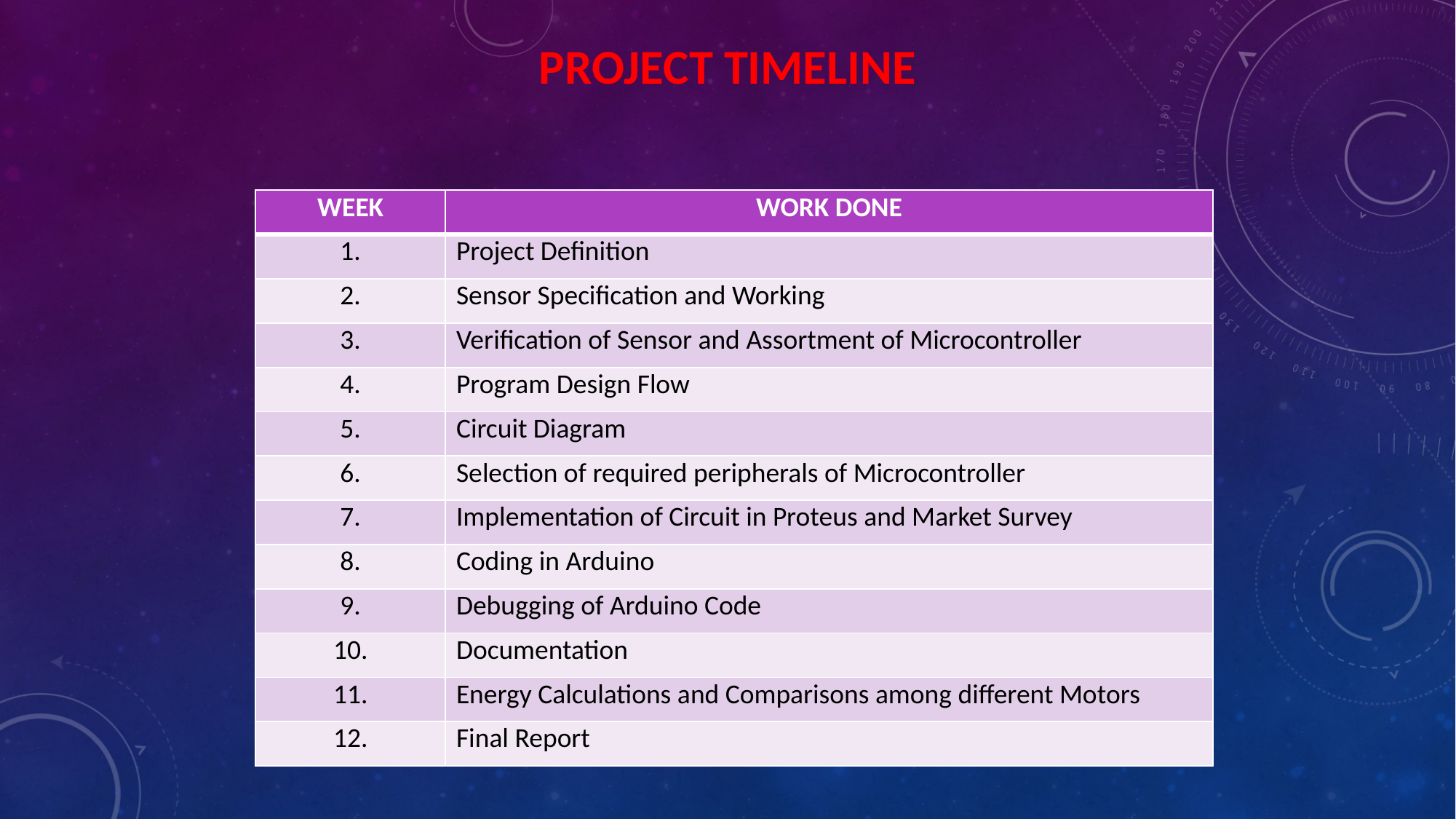

PROJECT TIMELINE
| WEEK | WORK DONE |
| --- | --- |
| 1. | Project Definition |
| 2. | Sensor Specification and Working |
| 3. | Verification of Sensor and Assortment of Microcontroller |
| 4. | Program Design Flow |
| 5. | Circuit Diagram |
| 6. | Selection of required peripherals of Microcontroller |
| 7. | Implementation of Circuit in Proteus and Market Survey |
| 8. | Coding in Arduino |
| 9. | Debugging of Arduino Code |
| 10. | Documentation |
| 11. | Energy Calculations and Comparisons among different Motors |
| 12. | Final Report |